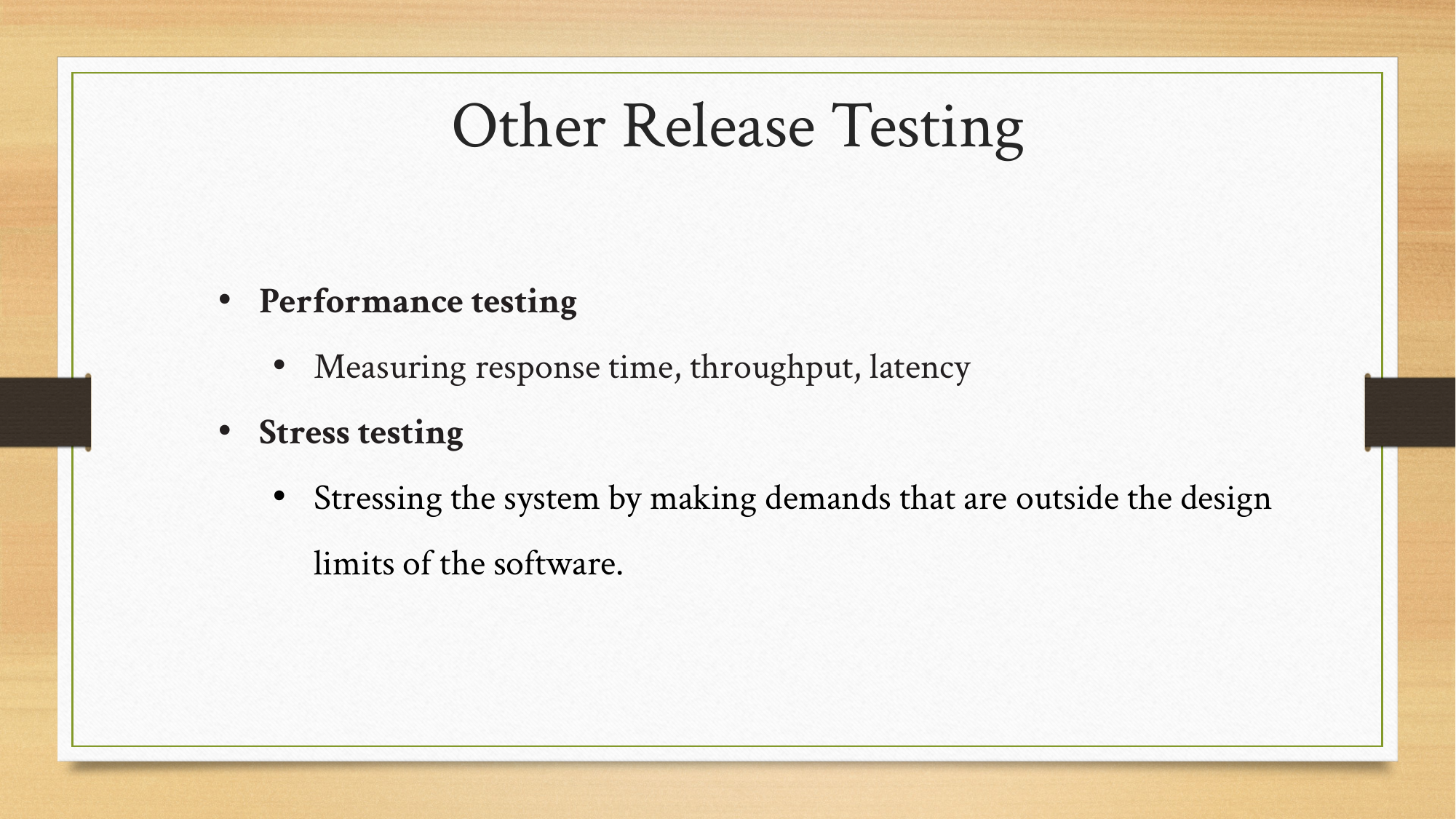

Other Release Testing
Performance testing
Measuring response time, throughput, latency
Stress testing
Stressing the system by making demands that are outside the design limits of the software.